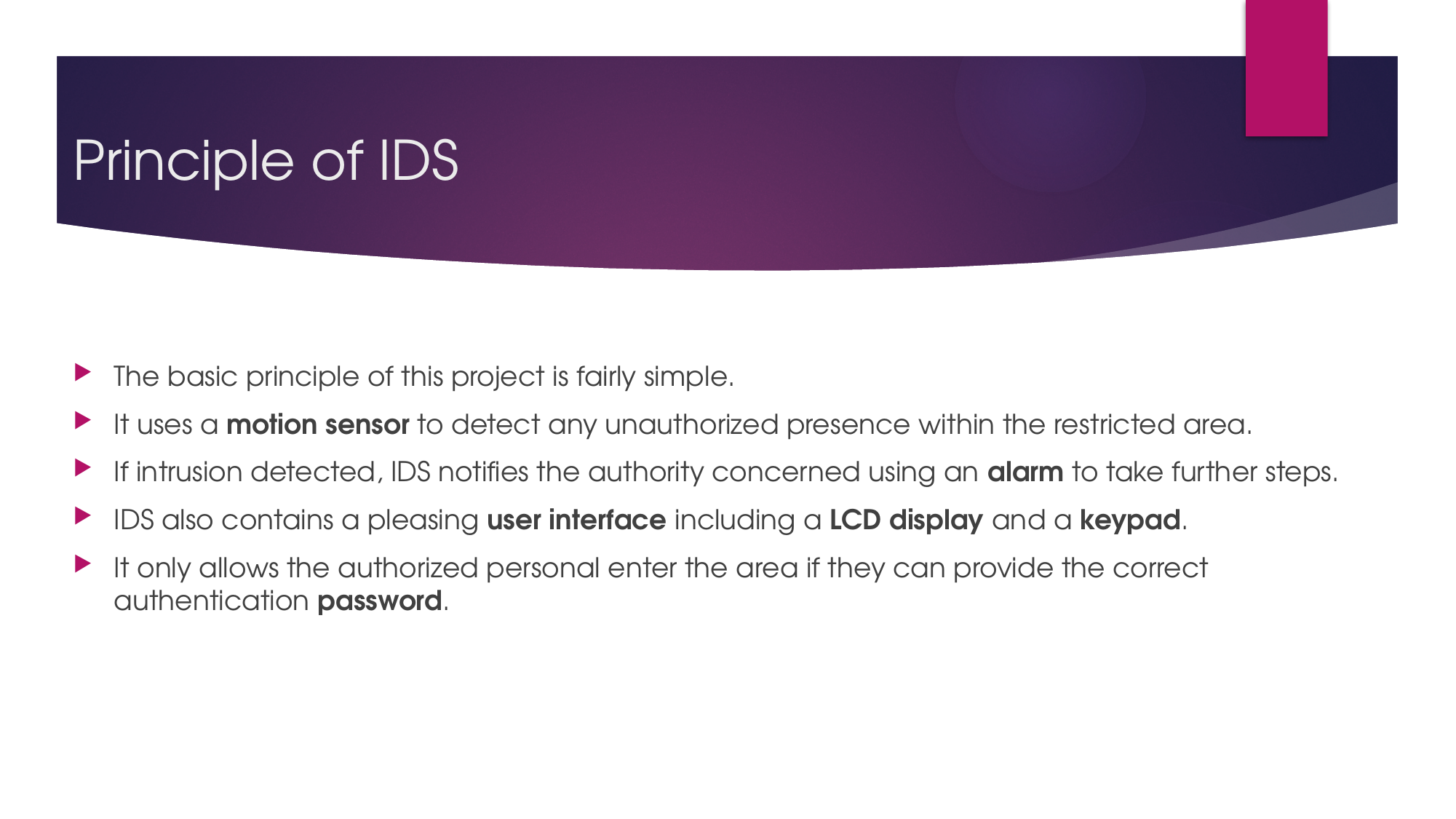

# Principle of IDS
The basic principle of this project is fairly simple.
It uses a motion sensor to detect any unauthorized presence within the restricted area.
If intrusion detected, IDS notifies the authority concerned using an alarm to take further steps.
IDS also contains a pleasing user interface including a LCD display and a keypad.
It only allows the authorized personal enter the area if they can provide the correct authentication password.